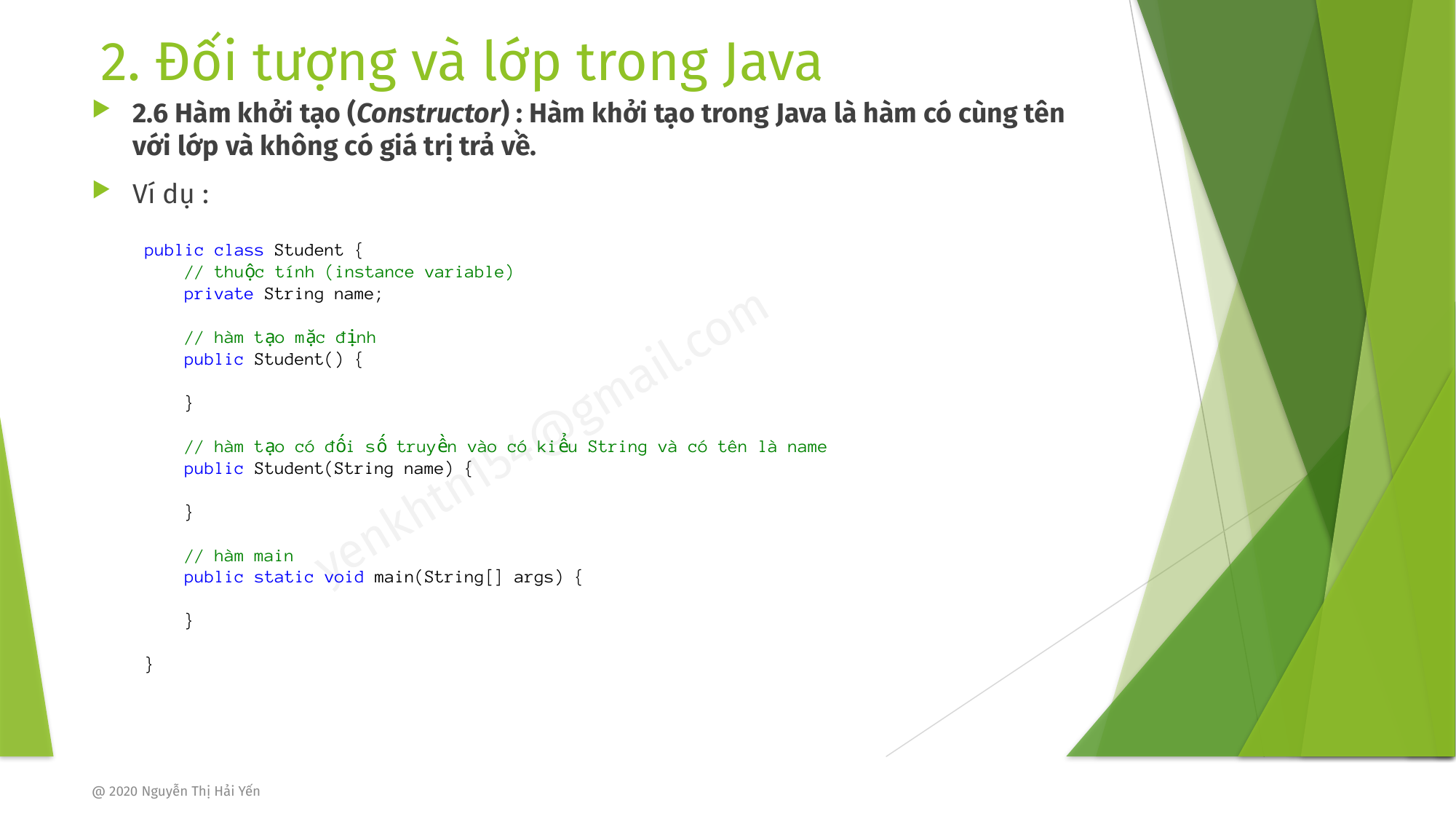

# 2. Đối tượng và lớp trong Java
2.6 Hàm khởi tạo (Constructor) : Hàm khởi tạo trong Java là hàm có cùng tên với lớp và không có giá trị trả về.
Ví dụ :

public class Student {
    // thuộc tính (instance variable)
    private String name;

    // hàm tạo mặc định
    public Student() {

    }

    // hàm tạo có đối số truyền vào có kiểu String và có tên là name
    public Student(String name) {

    }

    // hàm main
    public static void main(String[] args) {

    }

}
@ 2020 Nguyễn Thị Hải Yến